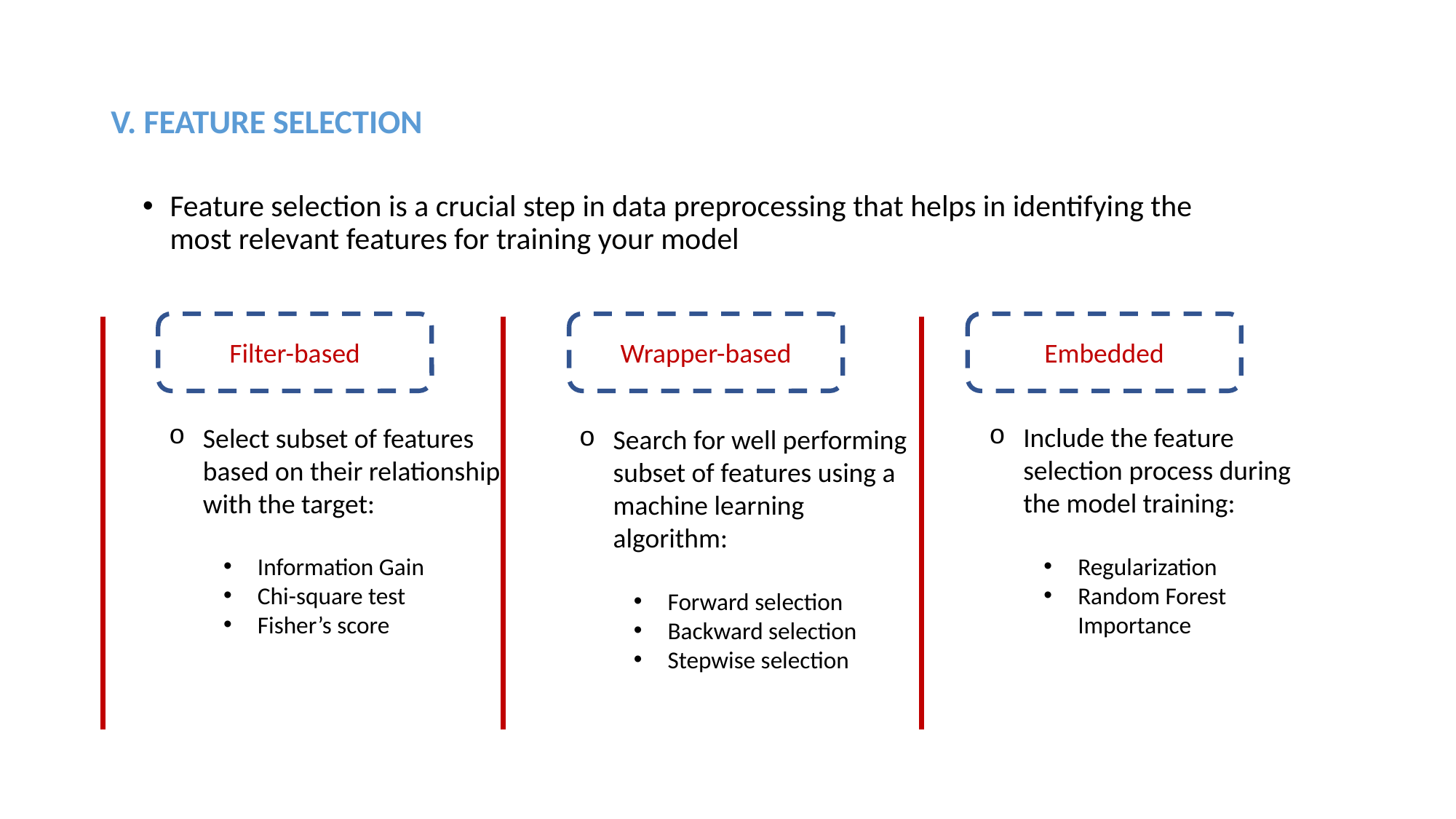

# V. FEATURE SELECTION
Feature selection is a crucial step in data preprocessing that helps in identifying the most relevant features for training your model
Embedded
Wrapper-based
Filter-based
Include the feature selection process during the model training:

Regularization
Random Forest Importance

Select subset of features based on their relationship with the target:

Information Gain
Chi-square test
Fisher’s score

Search for well performing subset of features using a machine learning algorithm:

Forward selection
Backward selection
Stepwise selection